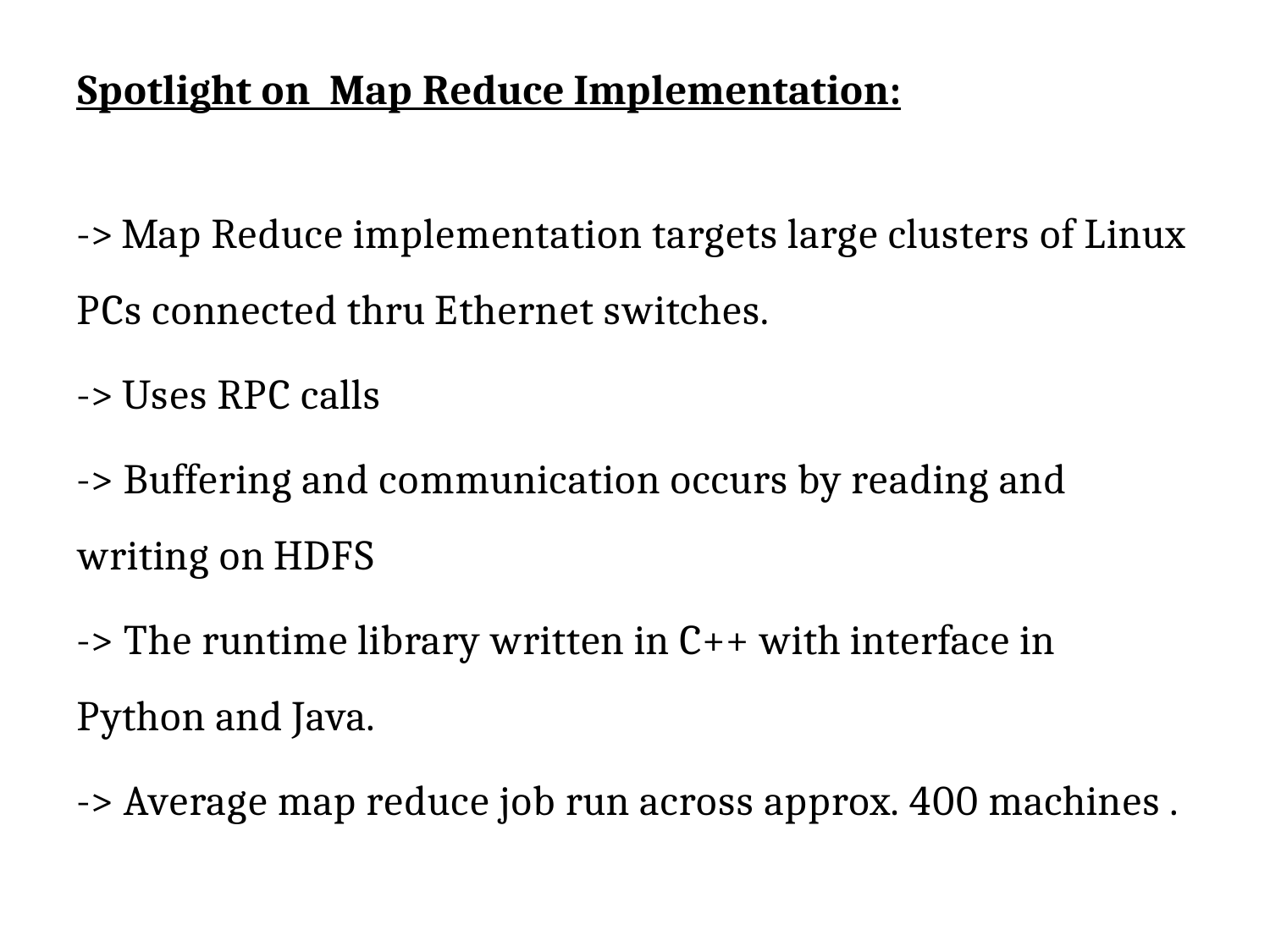

Spotlight on  Map Reduce Implementation:

-> Map Reduce implementation targets large clusters of Linux PCs connected thru Ethernet switches.
-> Uses RPC calls
-> Buffering and communication occurs by reading and writing on HDFS
-> The runtime library written in C++ with interface in Python and Java.
-> Average map reduce job run across approx. 400 machines .